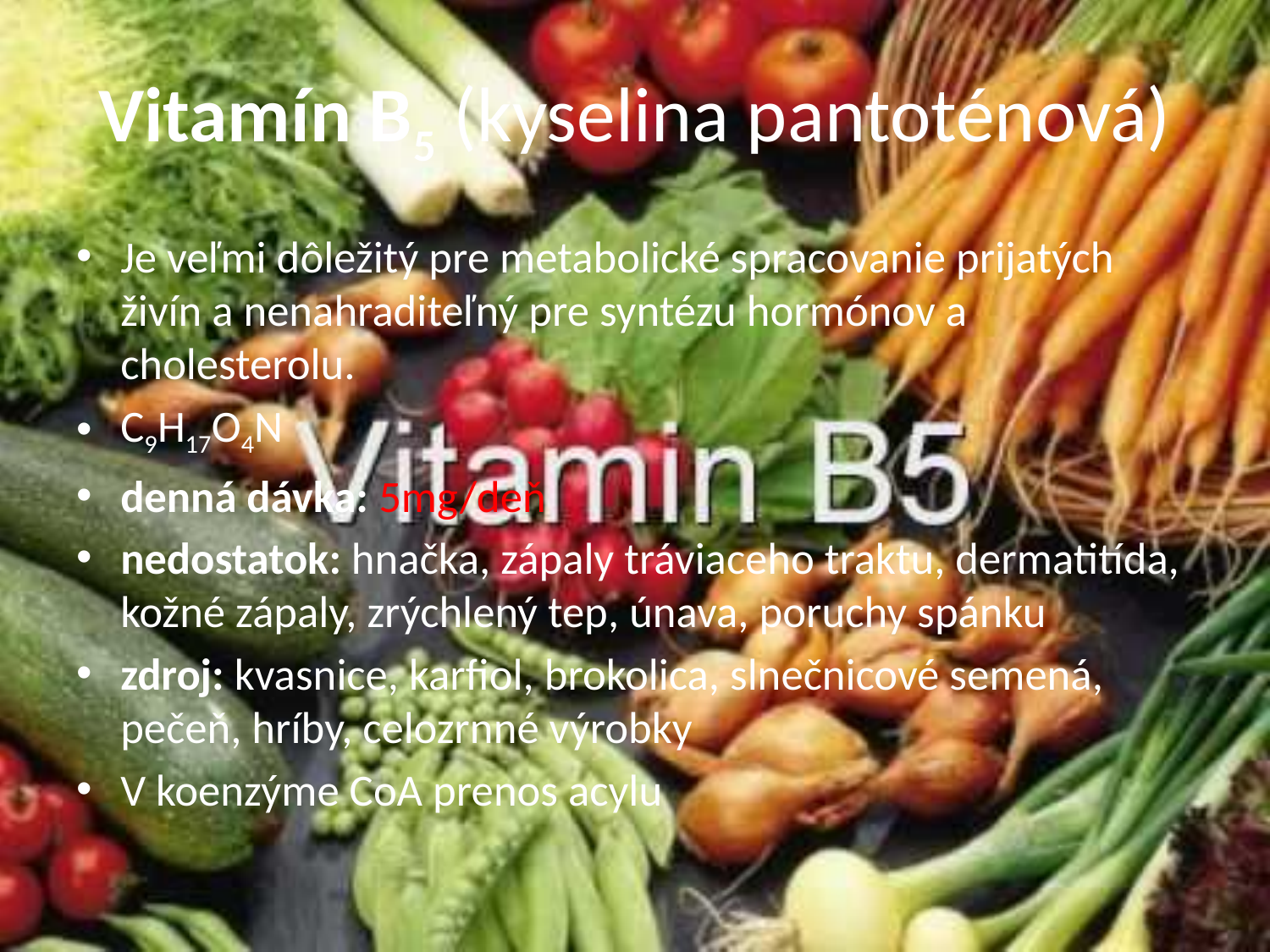

# Vitamín B5 (kyselina pantoténová)
Je veľmi dôležitý pre metabolické spracovanie prijatých živín a nenahraditeľný pre syntézu hormónov a cholesterolu.
C9H17O4N
denná dávka: 5mg/deň
nedostatok: hnačka, zápaly tráviaceho traktu, dermatitída, kožné zápaly, zrýchlený tep, únava, poruchy spánku
zdroj: kvasnice, karfiol, brokolica, slnečnicové semená, pečeň, hríby, celozrnné výrobky
V koenzýme CoA prenos acylu